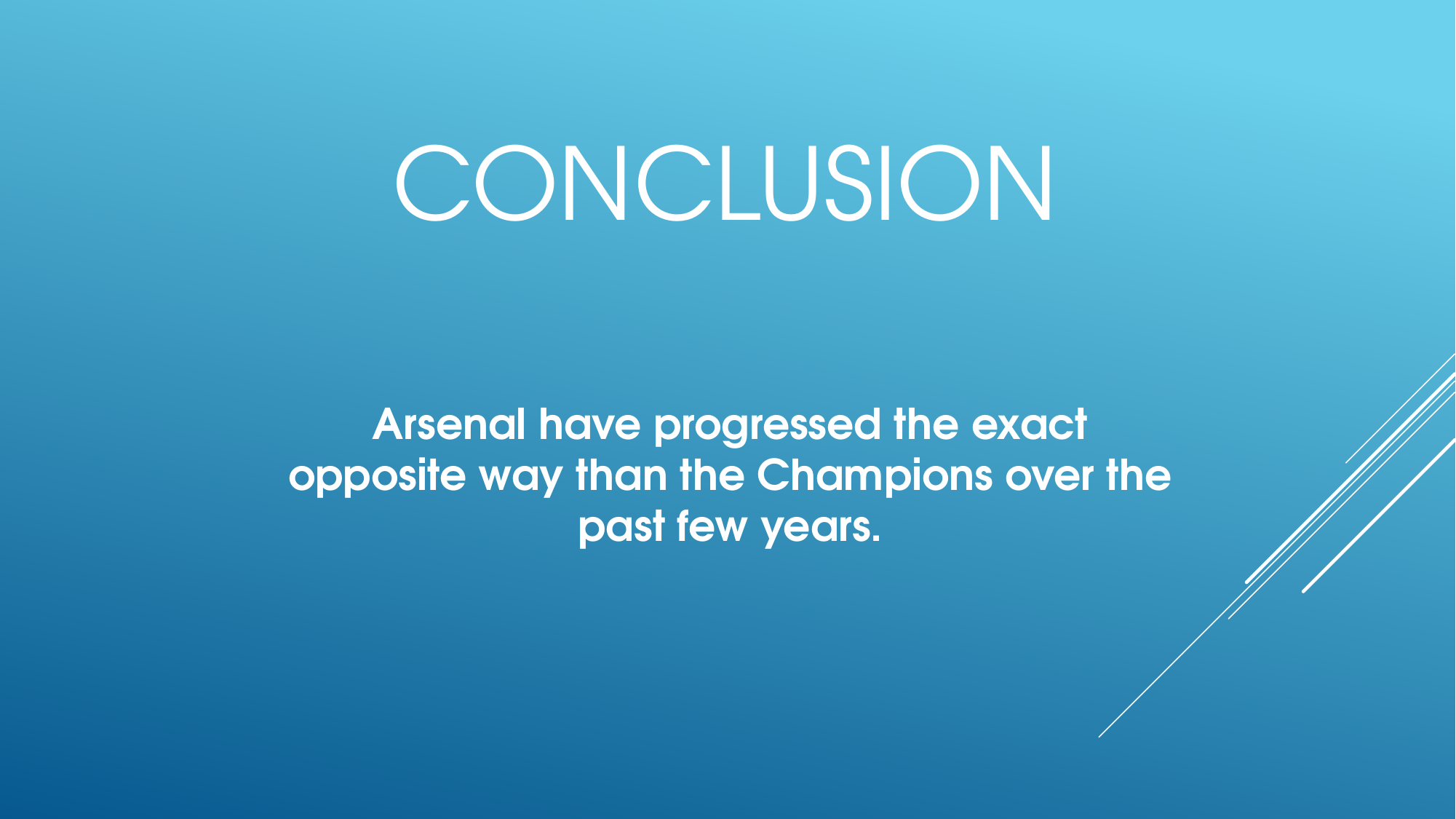

# conclusion
Arsenal have progressed the exact opposite way than the Champions over the past few years.